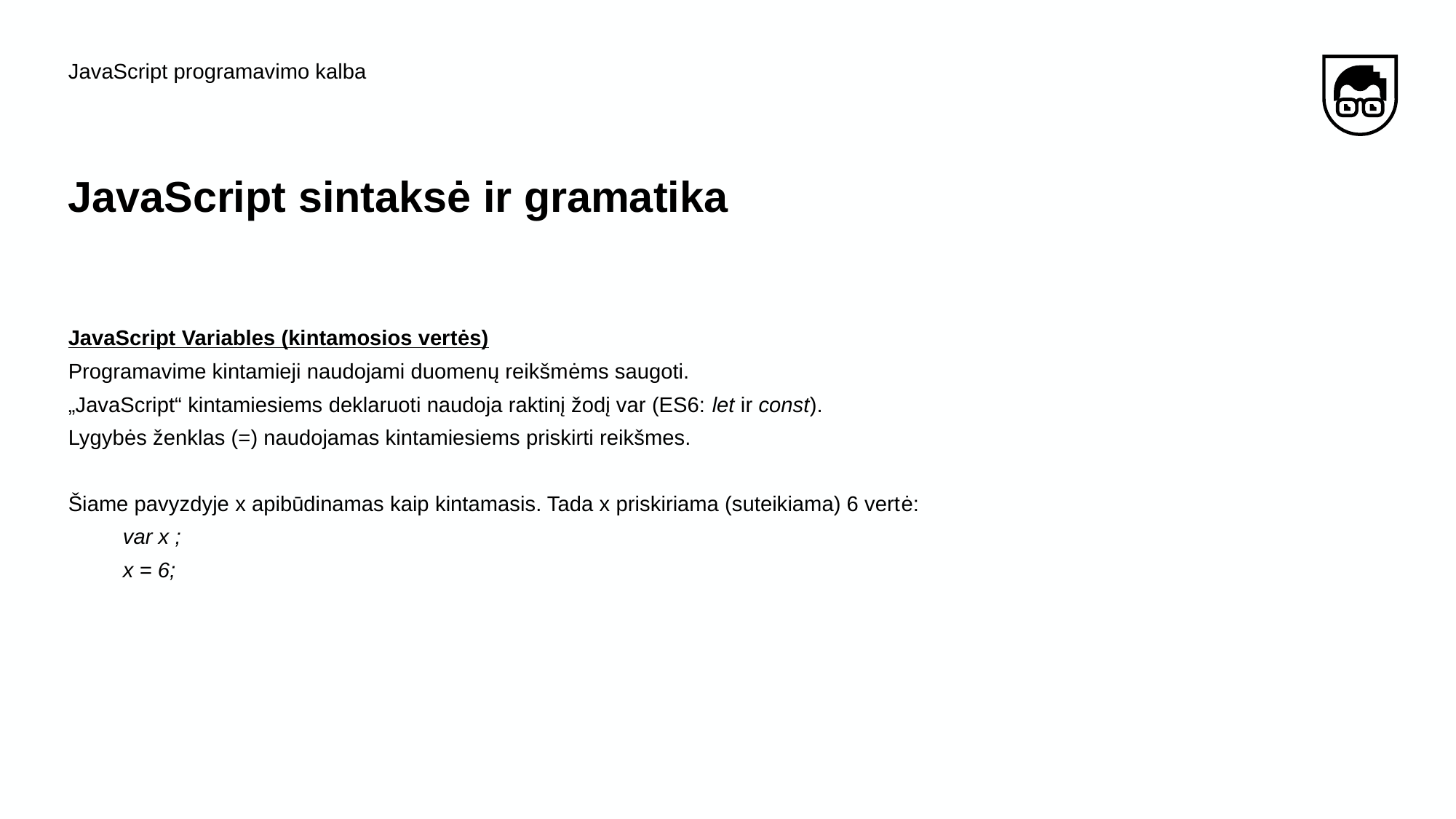

JavaScript programavimo kalba
# JavaScript​ ​sintaksė ir gramatika
JavaScript Variables (kintamosios vertės)
Programavime kintamieji naudojami duomenų reikšmėms saugoti.
„JavaScript“ kintamiesiems deklaruoti naudoja raktinį žodį var (ES6: let ir const).
Lygybės ženklas (=) naudojamas kintamiesiems priskirti reikšmes.

Šiame pavyzdyje x apibūdinamas kaip kintamasis. Tada x priskiriama (suteikiama) 6 vertė:
var x ;
x = 6;